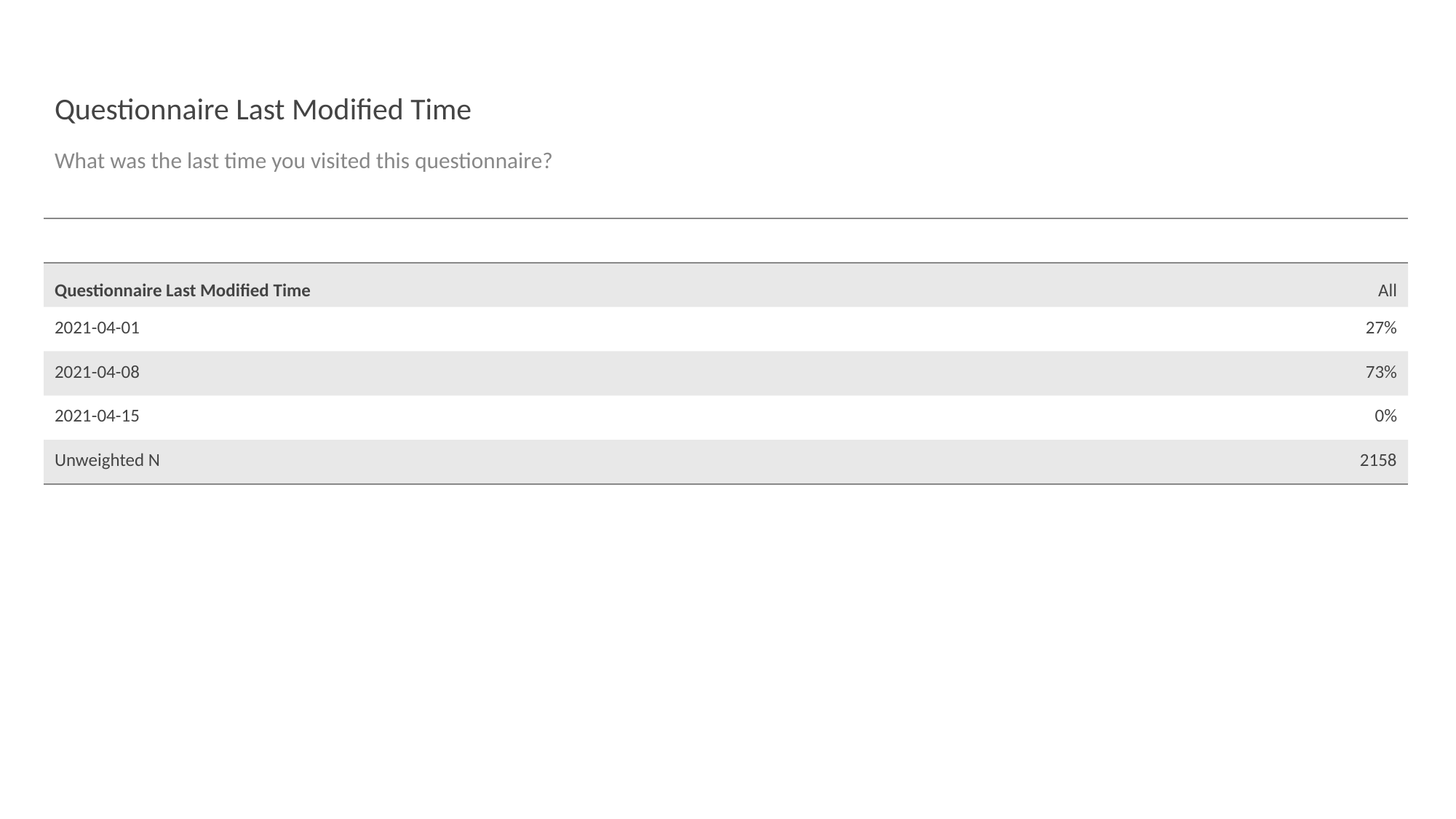

# Questionnaire Last Modified Time
What was the last time you visited this questionnaire?
|  |  |
| --- | --- |
| Questionnaire Last Modified Time | All |
| 2021-04-01 | 27% |
| 2021-04-08 | 73% |
| 2021-04-15 | 0% |
| Unweighted N | 2158 |